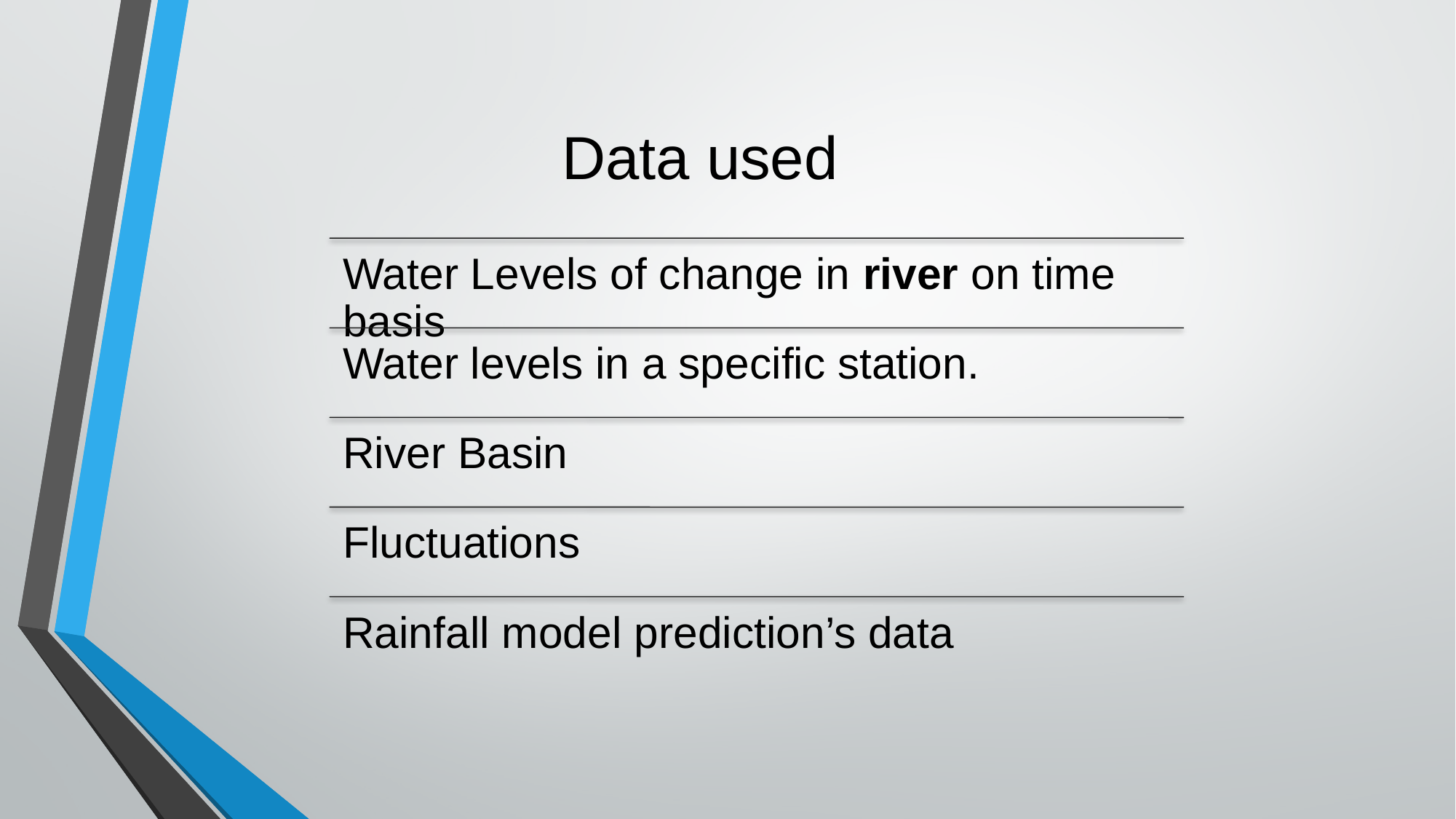

# Data used
Water Levels of change in river on time basis
Water levels in a specific station.
River Basin
Fluctuations
Rainfall model prediction’s data